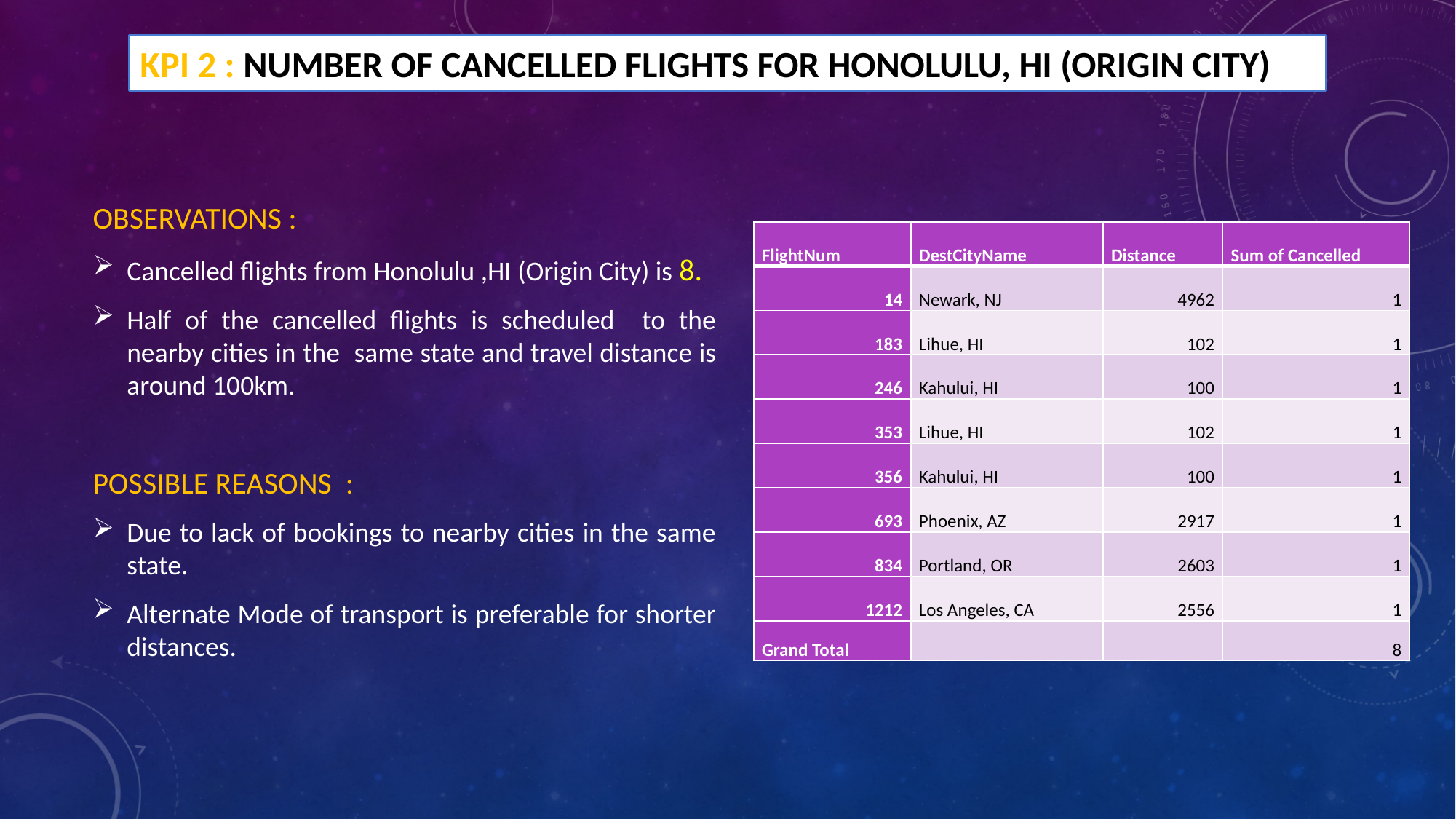

# KPI 2 : NUMBER OF CANCELLED FLIGHTS FOR HONOLULU, HI (origin city)
OBSERVATIONS :
Cancelled flights from Honolulu ,HI (Origin City) is 8.
Half of the cancelled flights is scheduled  to the nearby cities in the  same state and travel distance is around 100km.

POSSIBLE REASONS  :
Due to lack of bookings to nearby cities in the same state.
Alternate Mode of transport is preferable for shorter distances.
| FlightNum | DestCityName | Distance | Sum of Cancelled |
| --- | --- | --- | --- |
| 14 | Newark, NJ | 4962 | 1 |
| 183 | Lihue, HI | 102 | 1 |
| 246 | Kahului, HI | 100 | 1 |
| 353 | Lihue, HI | 102 | 1 |
| 356 | Kahului, HI | 100 | 1 |
| 693 | Phoenix, AZ | 2917 | 1 |
| 834 | Portland, OR | 2603 | 1 |
| 1212 | Los Angeles, CA | 2556 | 1 |
| Grand Total |  |  | 8 |